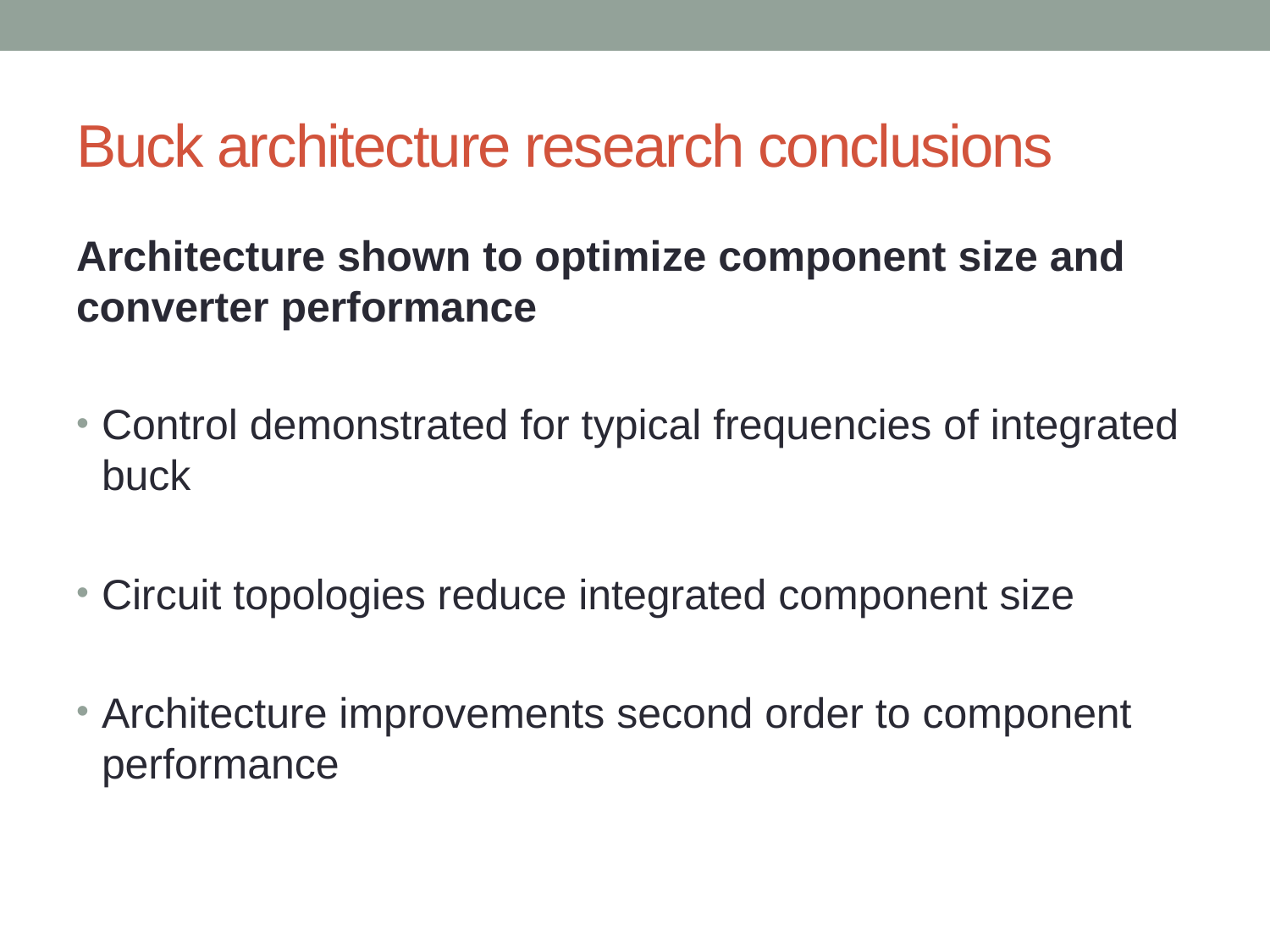

# Buck architecture research conclusions
Architecture shown to optimize component size and converter performance

Control demonstrated for typical frequencies of integrated buck

Circuit topologies reduce integrated component size

Architecture improvements second order to component performance